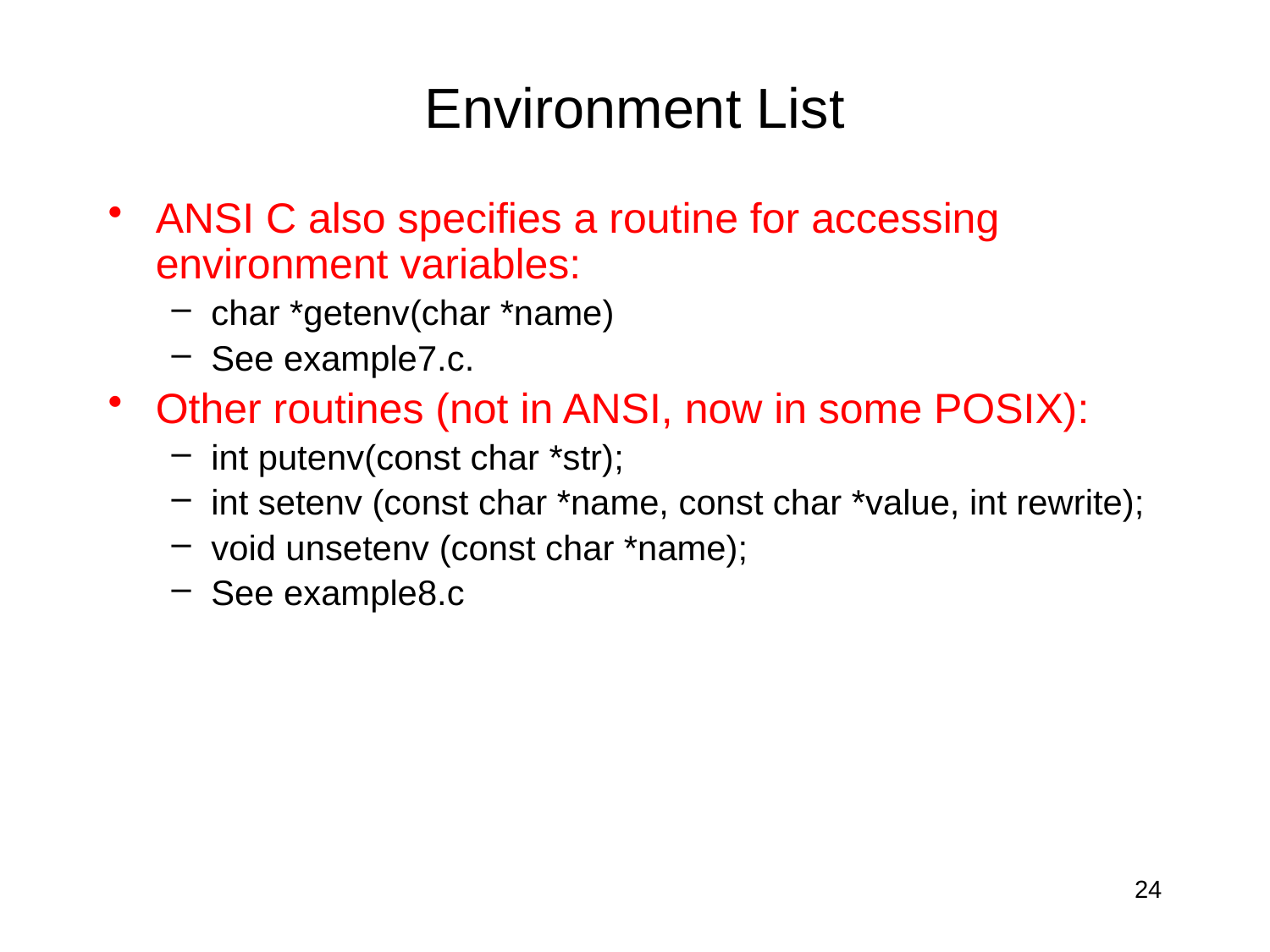

# Environment List
ANSI C also specifies a routine for accessing environment variables:
char *getenv(char *name)
See example7.c.
Other routines (not in ANSI, now in some POSIX):
int putenv(const char *str);
int setenv (const char *name, const char *value, int rewrite);
void unsetenv (const char *name);
See example8.c

24